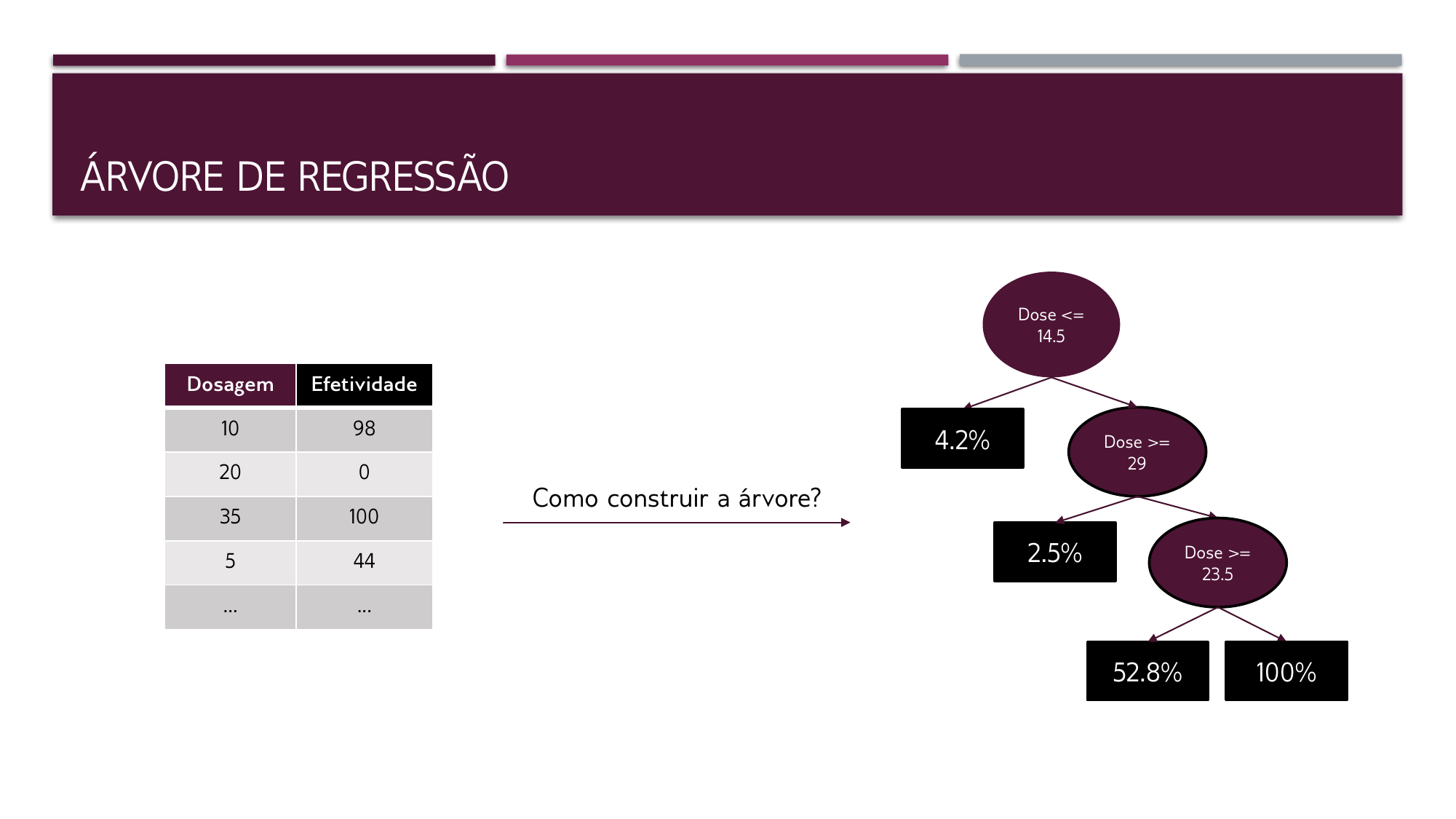

# Árvore de regressão
Dose <= 14.5
| Dosagem | Efetividade |
| --- | --- |
| 10 | 98 |
| 20 | 0 |
| 35 | 100 |
| 5 | 44 |
| ... | ... |
Dose >= 29
4.2%
Como construir a árvore?
Dose >= 23.5
2.5%
52.8%
100%